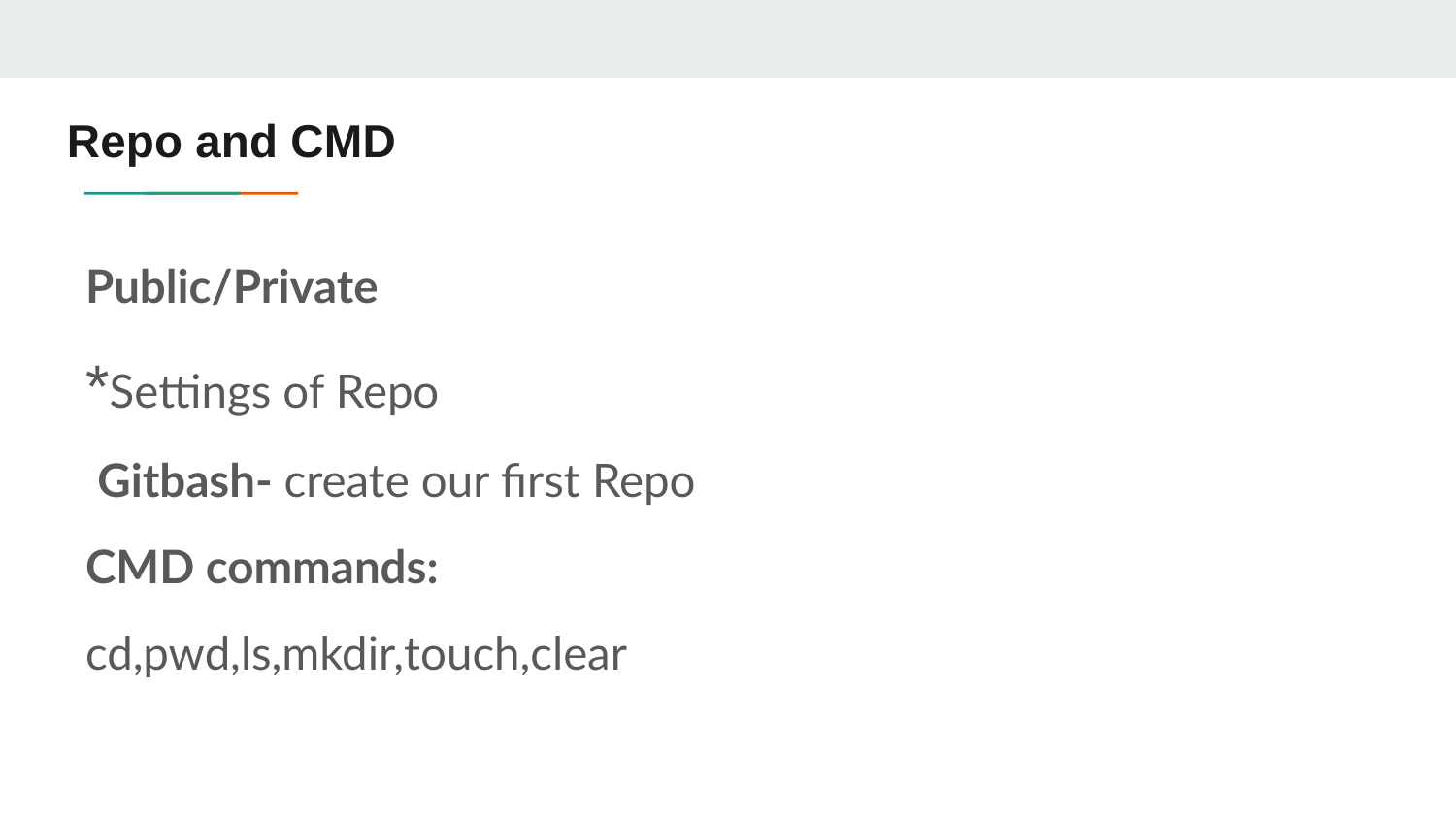

# Repo and CMD
Public/Private
*Settings of Repo
 Gitbash- create our first Repo
CMD commands:
cd,pwd,ls,mkdir,touch,clear